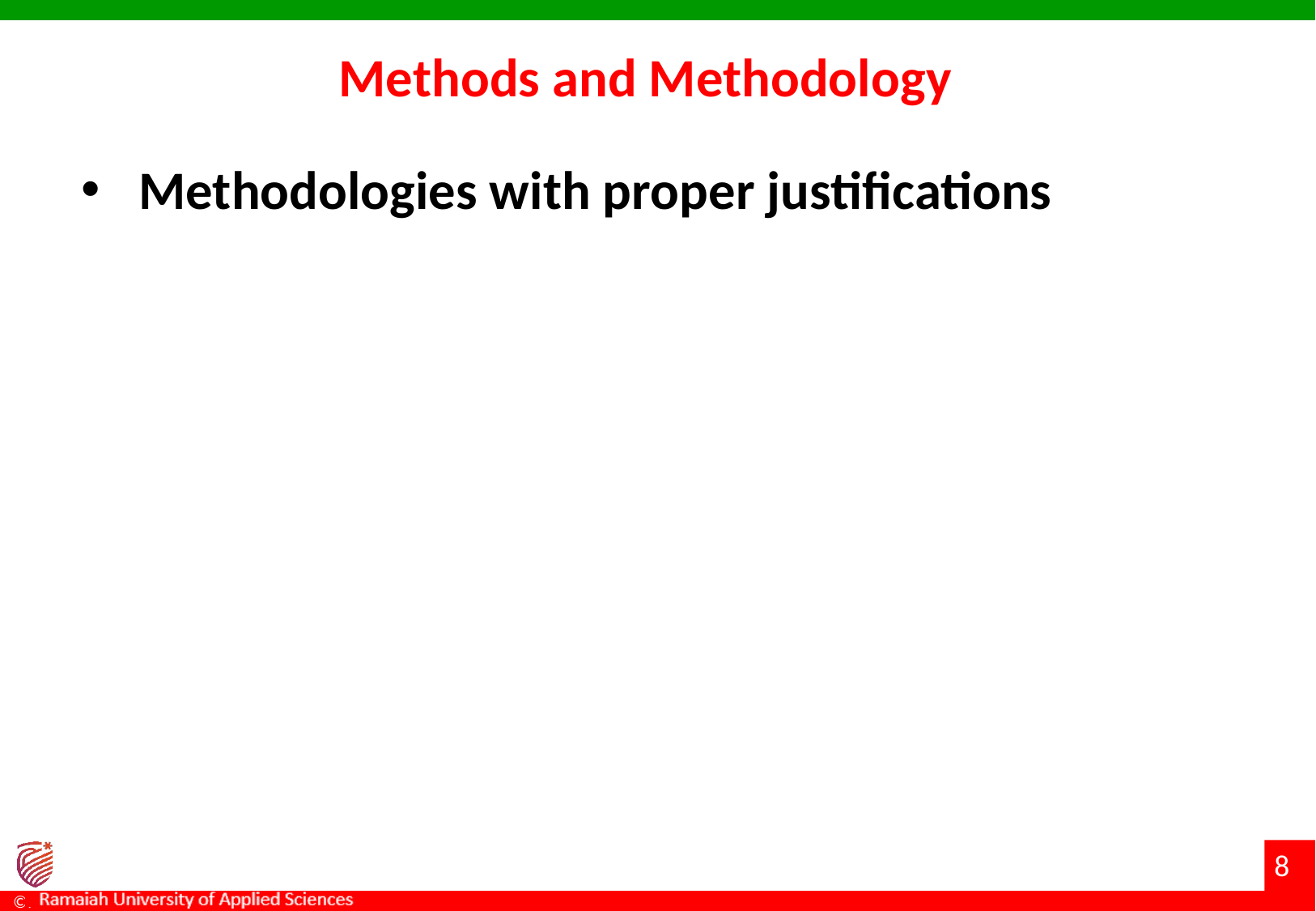

# Methods and Methodology
Methodologies with proper justifications